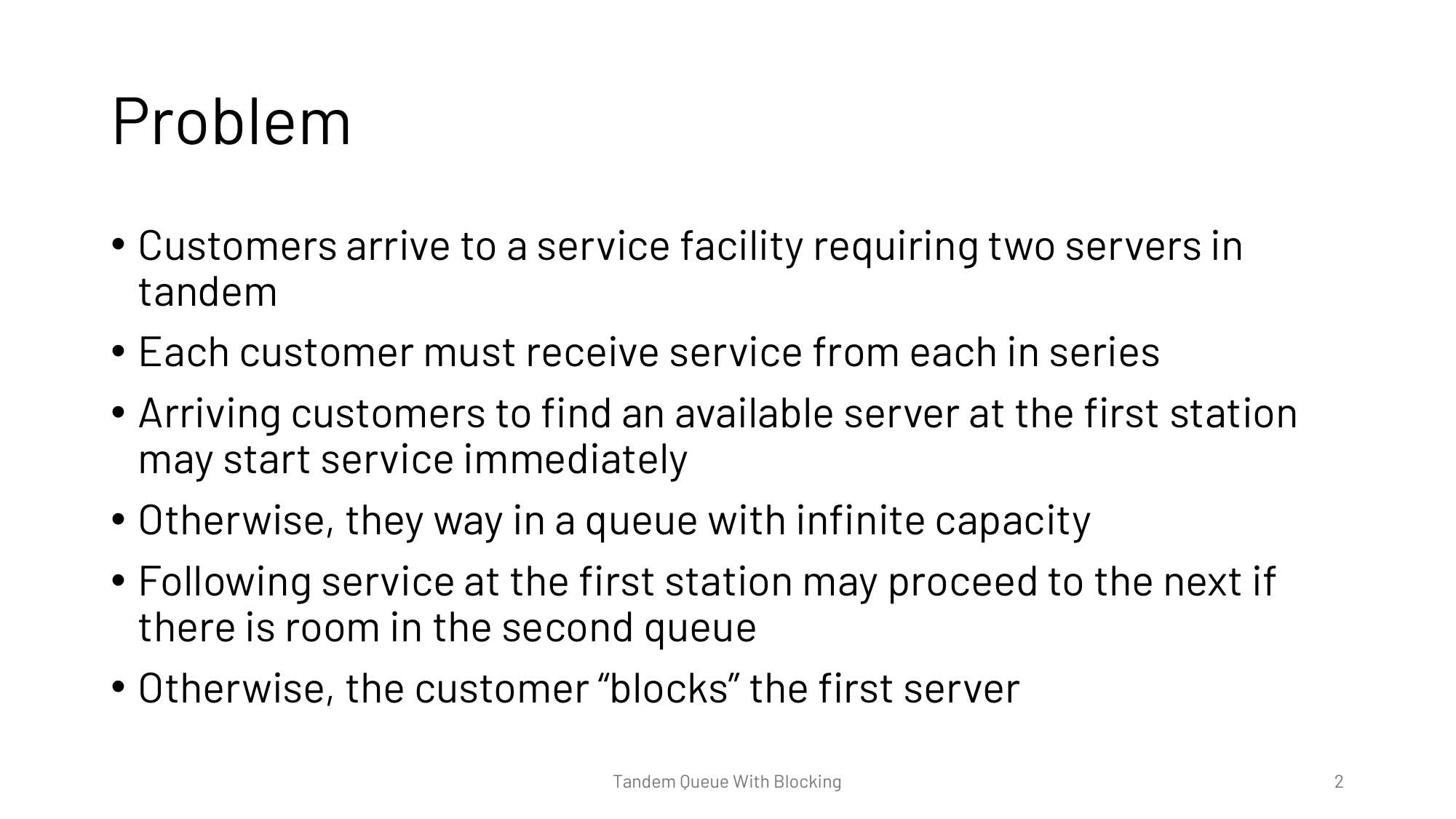

# Problem
Customers arrive to a service facility requiring two servers in tandem
Each customer must receive service from each in series
Arriving customers to find an available server at the first station may start service immediately
Otherwise, they way in a queue with infinite capacity
Following service at the first station may proceed to the next if there is room in the second queue
Otherwise, the customer “blocks” the first server
Tandem Queue With Blocking
2